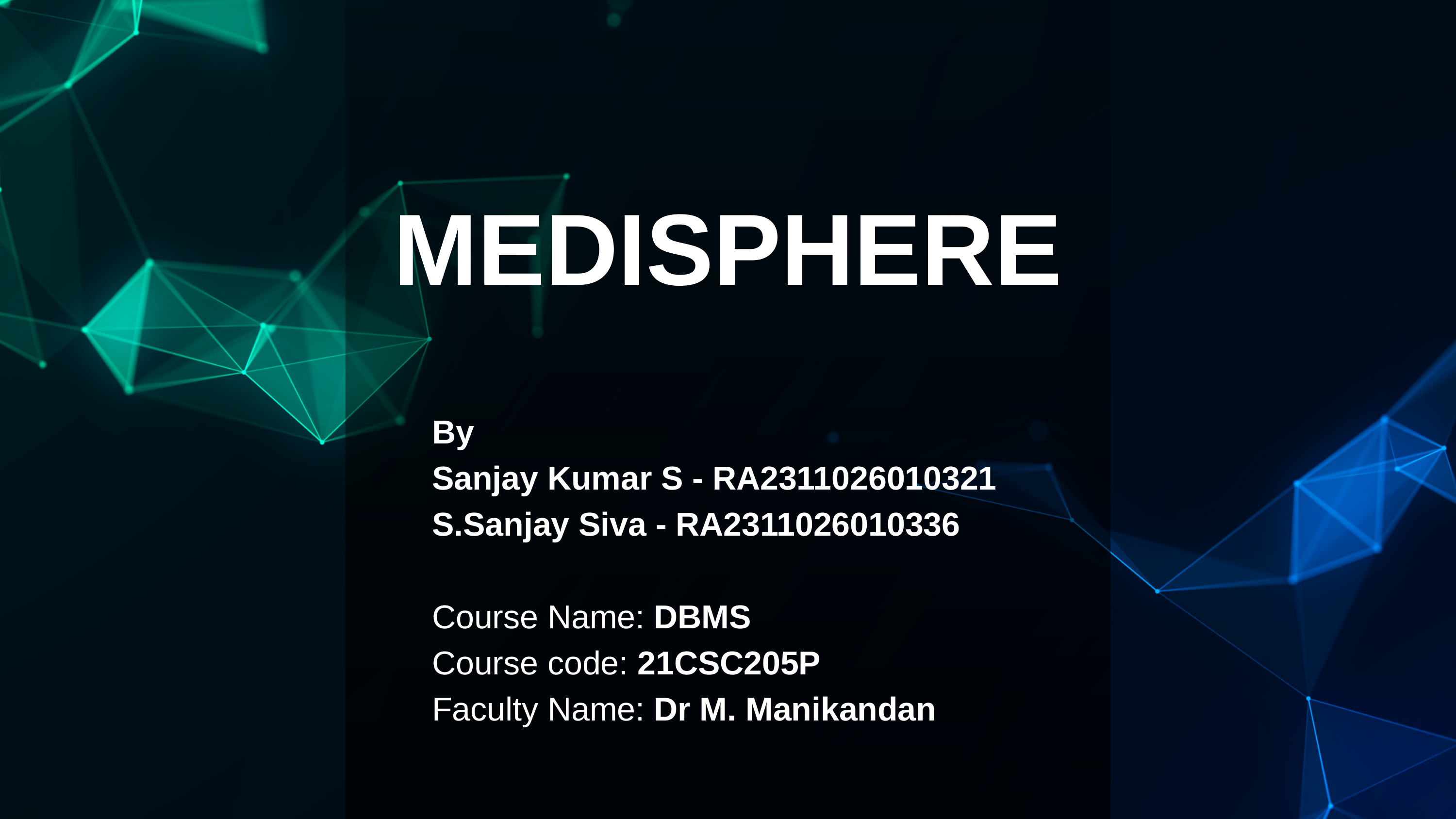

MEDISPHERE
By
Sanjay Kumar S - RA2311026010321
S.Sanjay Siva - RA2311026010336

Course Name: DBMS
Course code: 21CSC205P
Faculty Name: Dr M. Manikandan